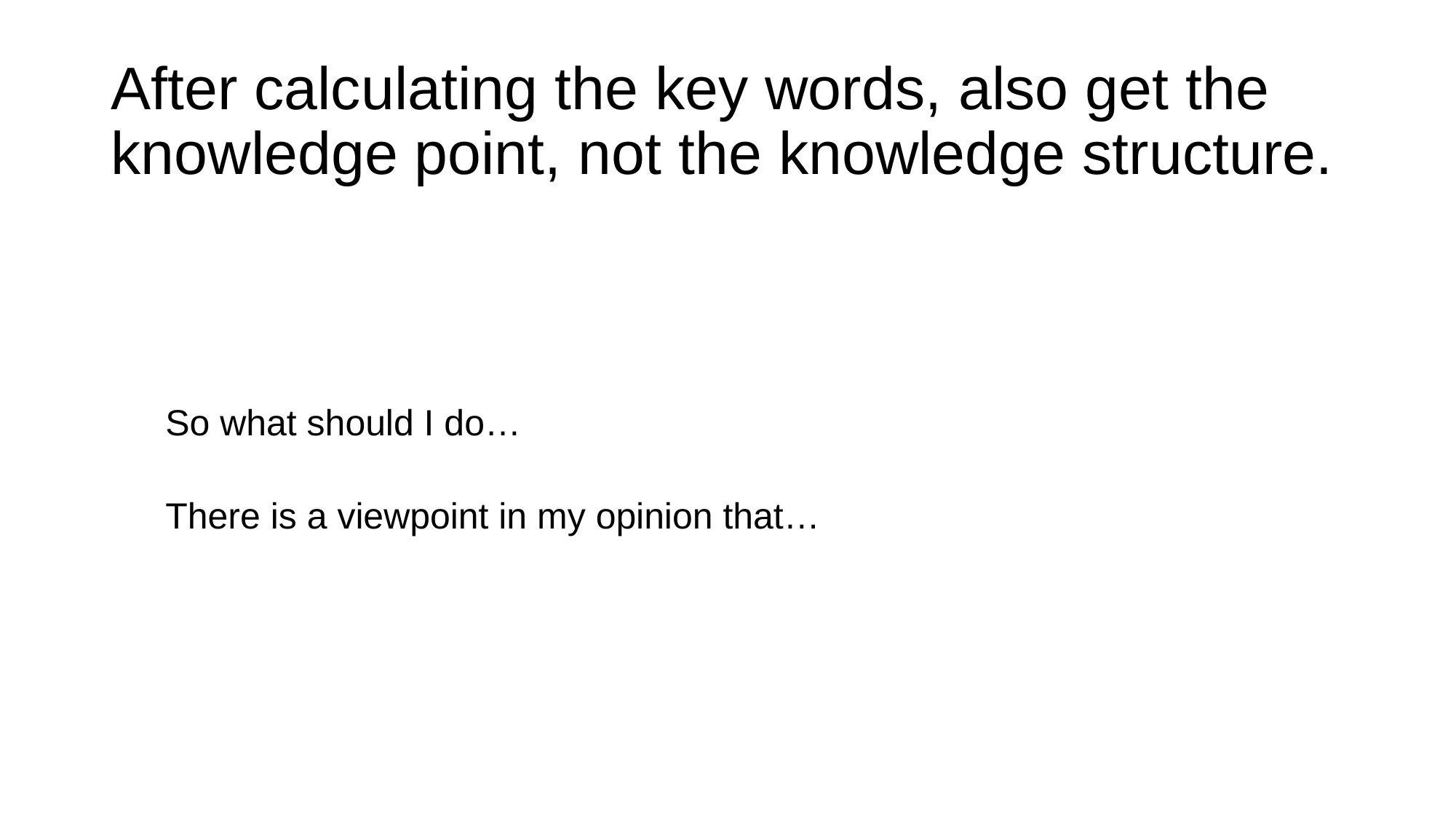

# After calculating the key words, also get the knowledge point, not the knowledge structure.

So what should I do…

There is a viewpoint in my opinion that…